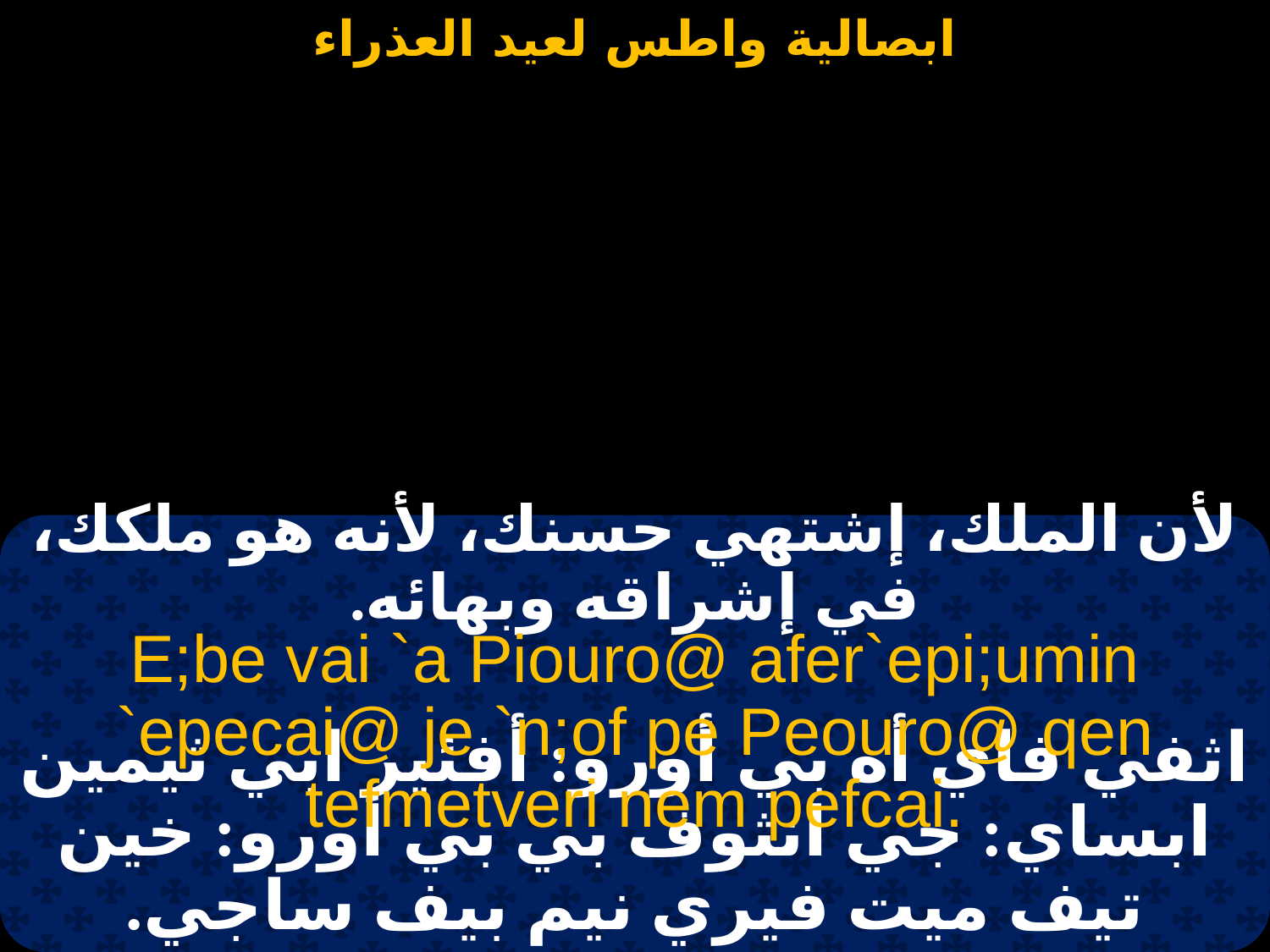

#
لأن الملك، إشتهي حسنك، لأنه هو ملكك، في إشراقه وبهائه.
E;be vai `a Piouro@ afer`epi;umin `epecai@ je `n;of pe Peouro@ qen tefmetveri nem pefcai.
اثفي فاي أه بي أورو: أفئير ابي ثيمين ابساي: جي انثوف بي بي أورو: خين تيف ميت فيري نيم بيف ساجي.